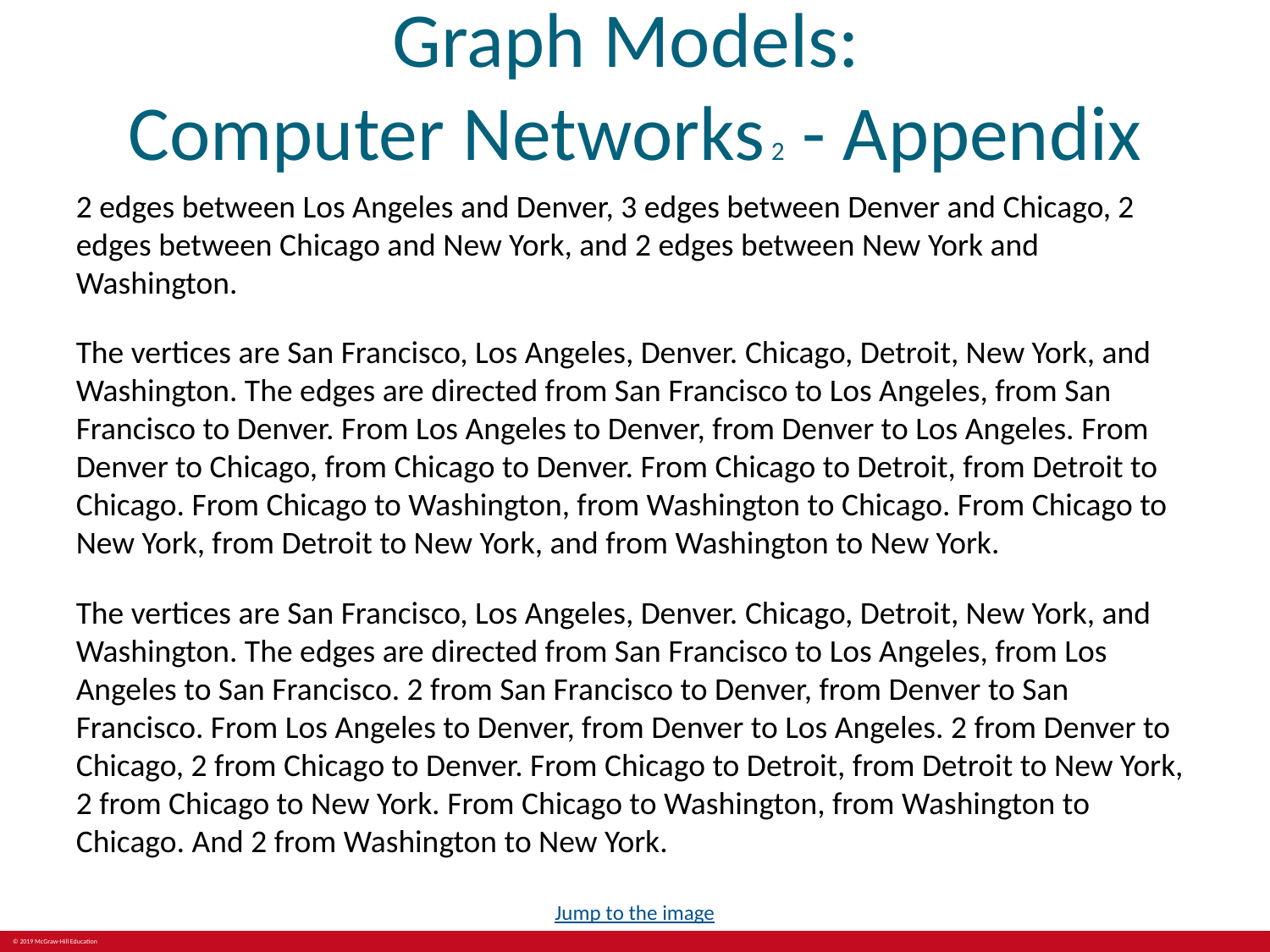

# Graph Models: Computer Networks 2 - Appendix
2 edges between Los Angeles and Denver, 3 edges between Denver and Chicago, 2 edges between Chicago and New York, and 2 edges between New York and Washington.
The vertices are San Francisco, Los Angeles, Denver. Chicago, Detroit, New York, and Washington. The edges are directed from San Francisco to Los Angeles, from San Francisco to Denver. From Los Angeles to Denver, from Denver to Los Angeles. From Denver to Chicago, from Chicago to Denver. From Chicago to Detroit, from Detroit to Chicago. From Chicago to Washington, from Washington to Chicago. From Chicago to New York, from Detroit to New York, and from Washington to New York.
The vertices are San Francisco, Los Angeles, Denver. Chicago, Detroit, New York, and Washington. The edges are directed from San Francisco to Los Angeles, from Los Angeles to San Francisco. 2 from San Francisco to Denver, from Denver to San Francisco. From Los Angeles to Denver, from Denver to Los Angeles. 2 from Denver to Chicago, 2 from Chicago to Denver. From Chicago to Detroit, from Detroit to New York, 2 from Chicago to New York. From Chicago to Washington, from Washington to Chicago. And 2 from Washington to New York.
Jump to the image